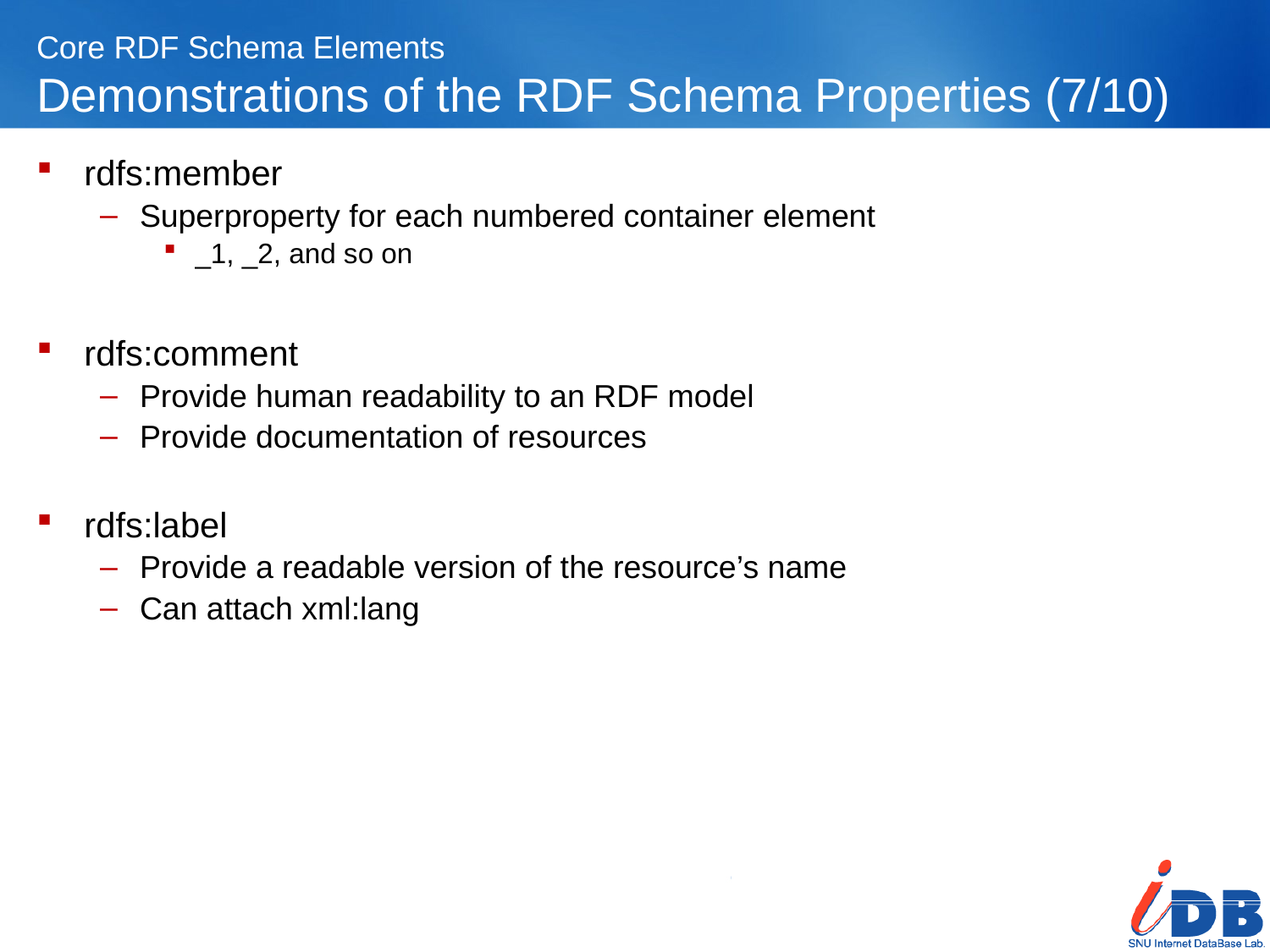

# Core RDF Schema Elements Demonstrations of the RDF Schema Properties (7/10)
rdfs:member
Superproperty for each numbered container element
_1, _2, and so on

rdfs:comment
Provide human readability to an RDF model
Provide documentation of resources

rdfs:label
Provide a readable version of the resource’s name
Can attach xml:lang